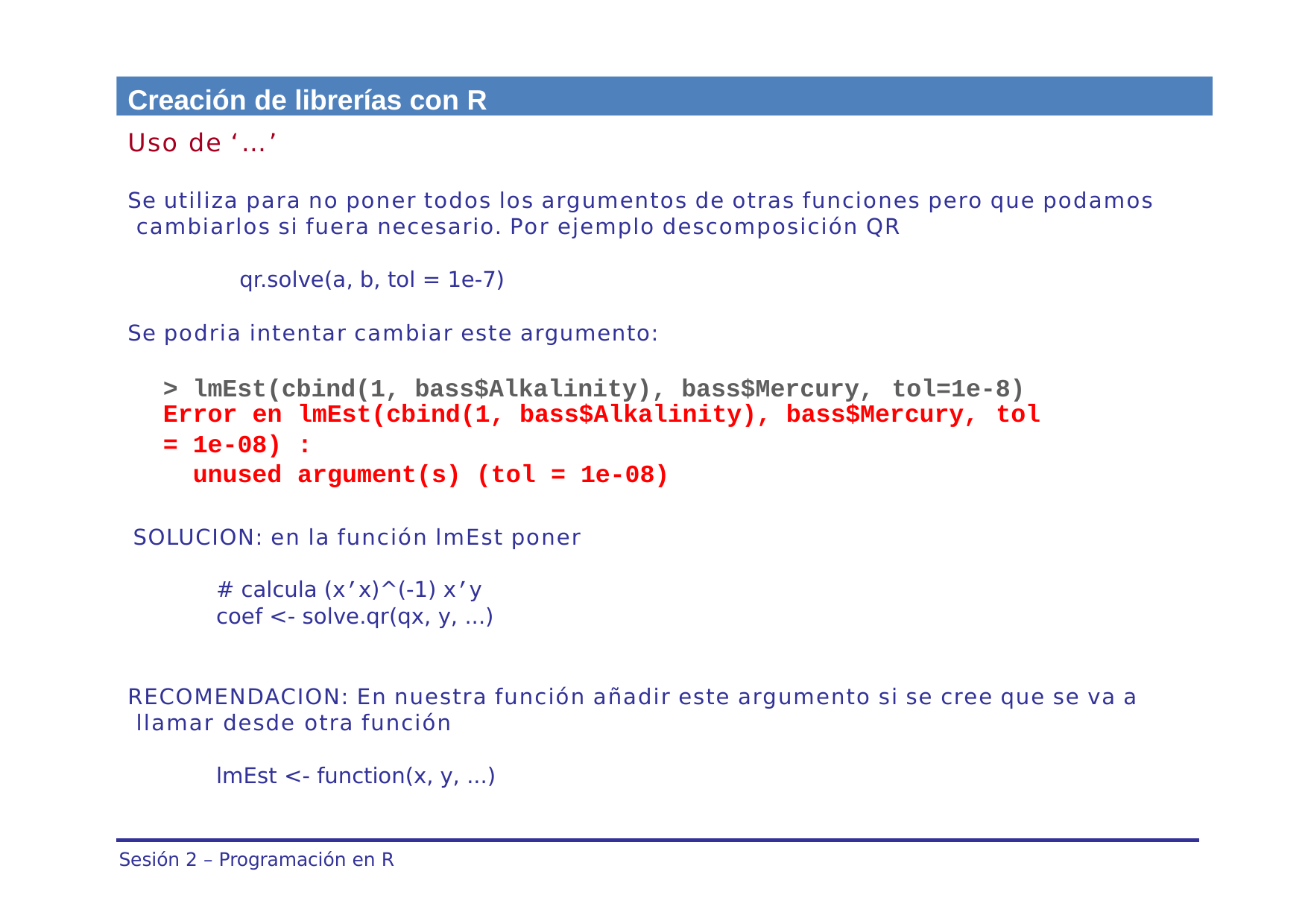

Creación de librerías con R
Uso de ‘…’

Se utiliza para no poner todos los argumentos de otras funciones pero que podamos  cambiarlos si fuera necesario. Por ejemplo descomposición QR

qr.solve(a, b, tol = 1e-7)

Se podria intentar cambiar este argumento:

> lmEst(cbind(1, bass$Alkalinity), bass$Mercury, tol=1e-8)
Error en
= 1e-08)
unused
lmEst(cbind(1, bass$Alkalinity), bass$Mercury, tol
:
argument(s) (tol = 1e-08)
SOLUCION: en la función lmEst poner

# calcula (x’x)^(-1) x’y
coef <- solve.qr(qx, y, ...)

RECOMENDACION: En nuestra función añadir este argumento si se cree que se va a  llamar desde otra función

lmEst <- function(x, y, ...)

Sesión 2 – Programación en R